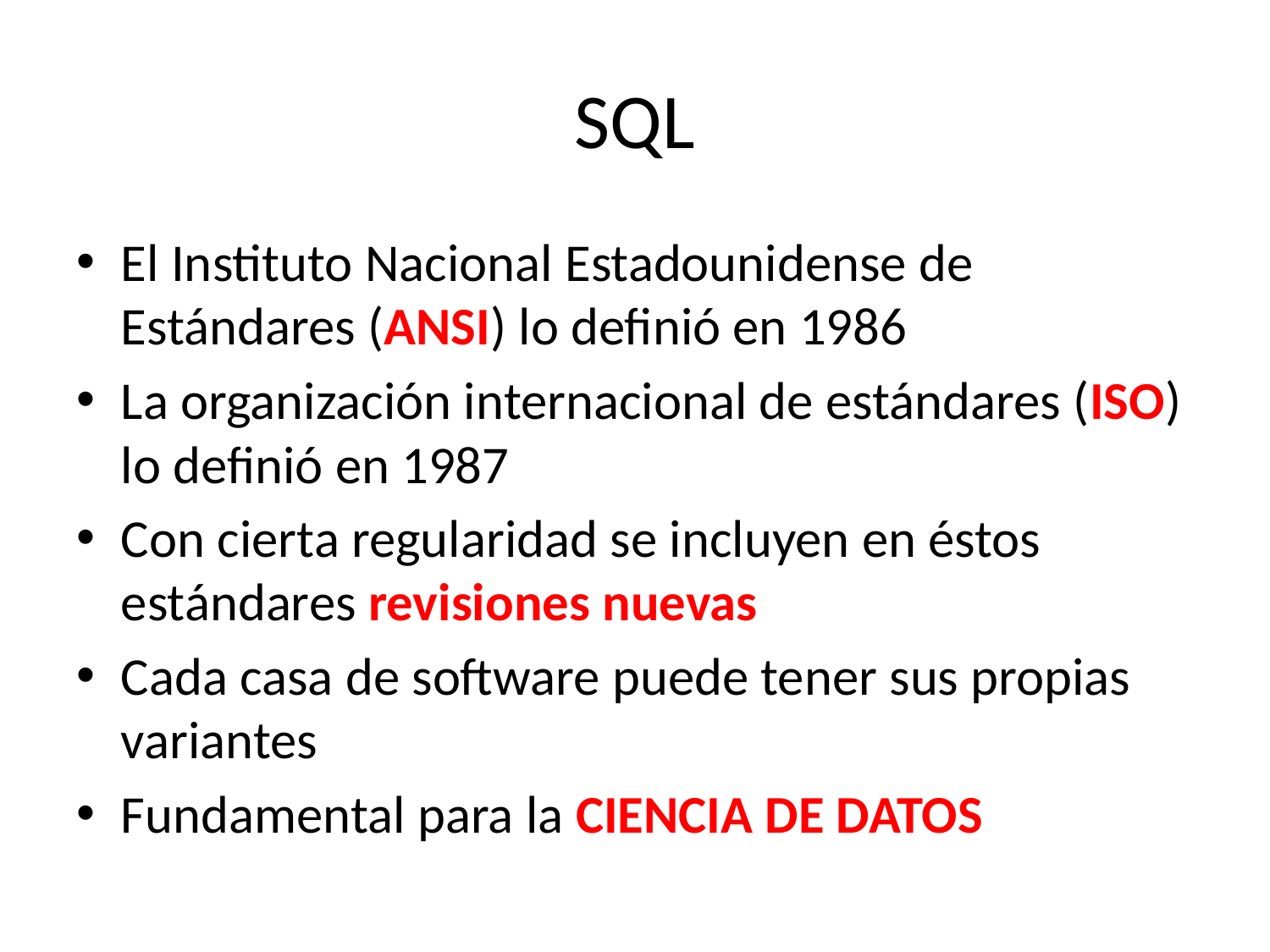

# SQL
El Instituto Nacional Estadounidense de Estándares (ANSI) lo definió en 1986
La organización internacional de estándares (ISO) lo definió en 1987
Con cierta regularidad se incluyen en éstos estándares revisiones nuevas
Cada casa de software puede tener sus propias variantes
Fundamental para la CIENCIA DE DATOS